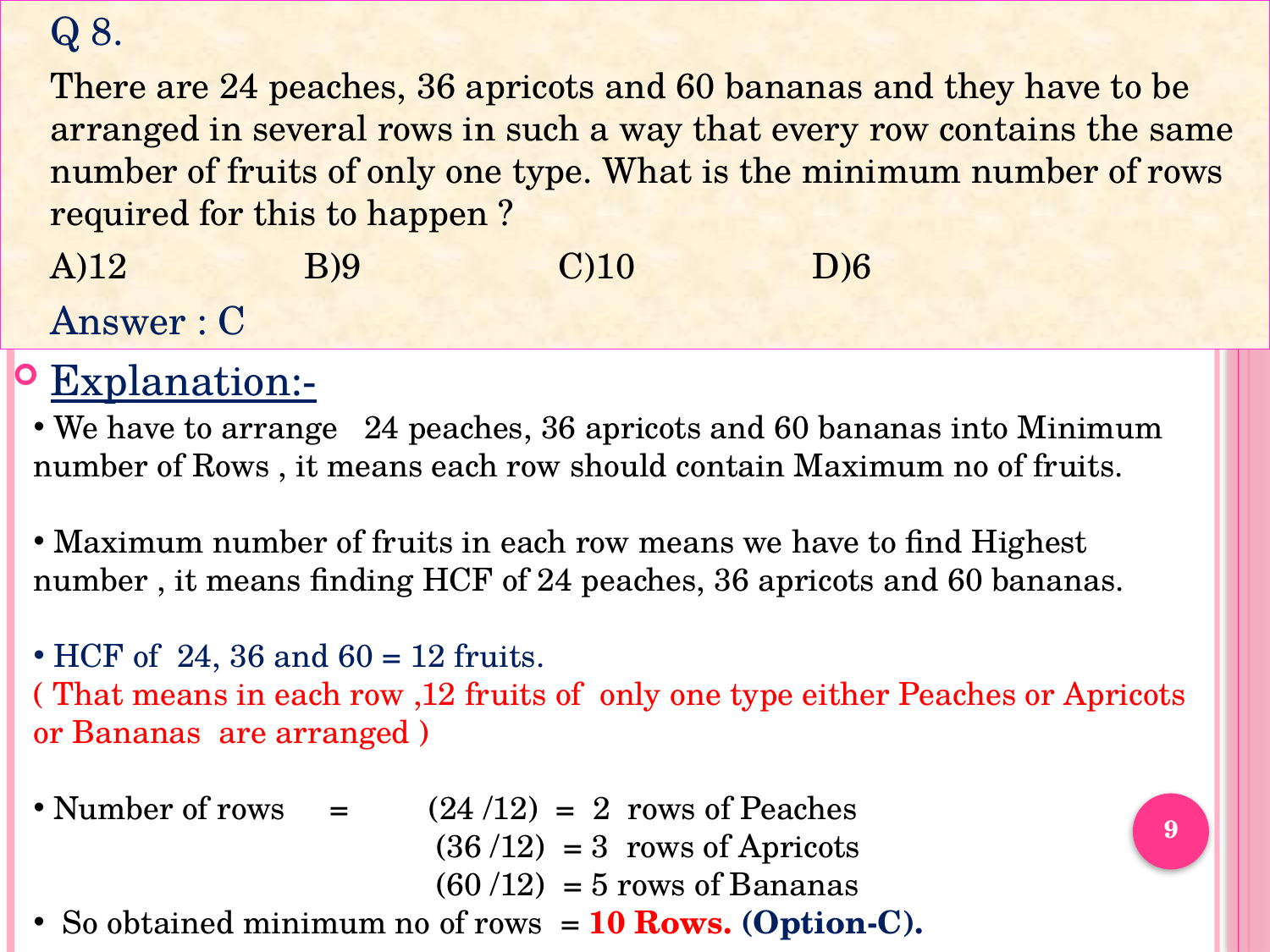

Q 8.
	There are 24 peaches, 36 apricots and 60 bananas and they have to be arranged in several rows in such a way that every row contains the same number of fruits of only one type. What is the minimum number of rows required for this to happen ?
 	A)12 		B)9 		C)10 		D)6
	Answer : C
Explanation:-
#
 We have to arrange   24 peaches, 36 apricots and 60 bananas into Minimum  number of Rows , it means each row should contain Maximum no of fruits.

 Maximum number of fruits in each row means we have to find Highest number , it means finding HCF of 24 peaches, 36 apricots and 60 bananas.

 HCF of  24, 36 and 60 = 12 fruits.
( That means in each row ,12 fruits of  only one type either Peaches or Apricots or Bananas  are arranged )

 Number of rows     =         (24 /12)  =  2  rows of Peaches
	                               (36 /12)  = 3  rows of Apricots
	                               (60 /12)  = 5 rows of Bananas
  So obtained minimum no of rows  = 10 Rows. (Option-C).
9